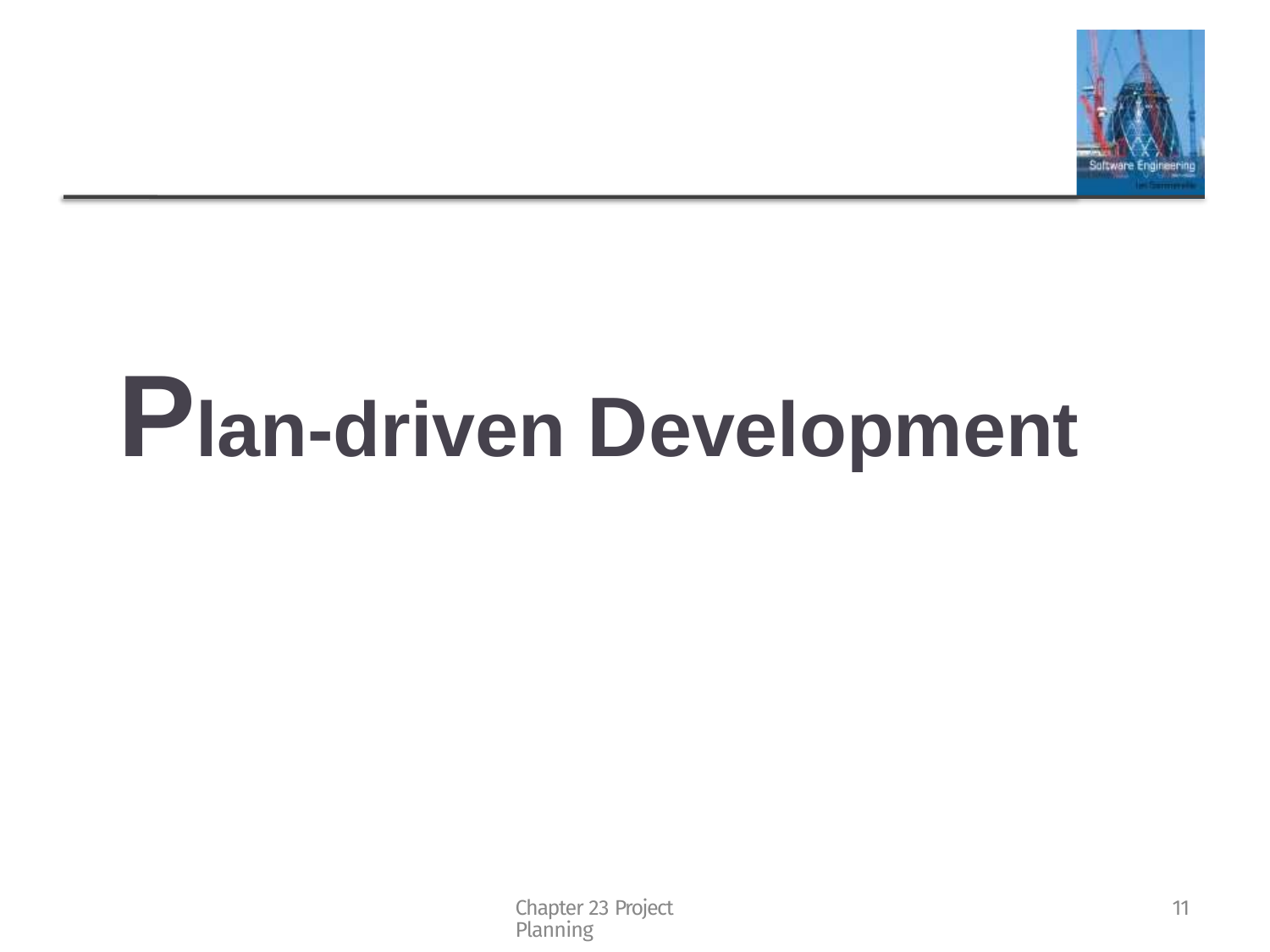

# Plan-driven Development
Chapter 23 Project Planning
11